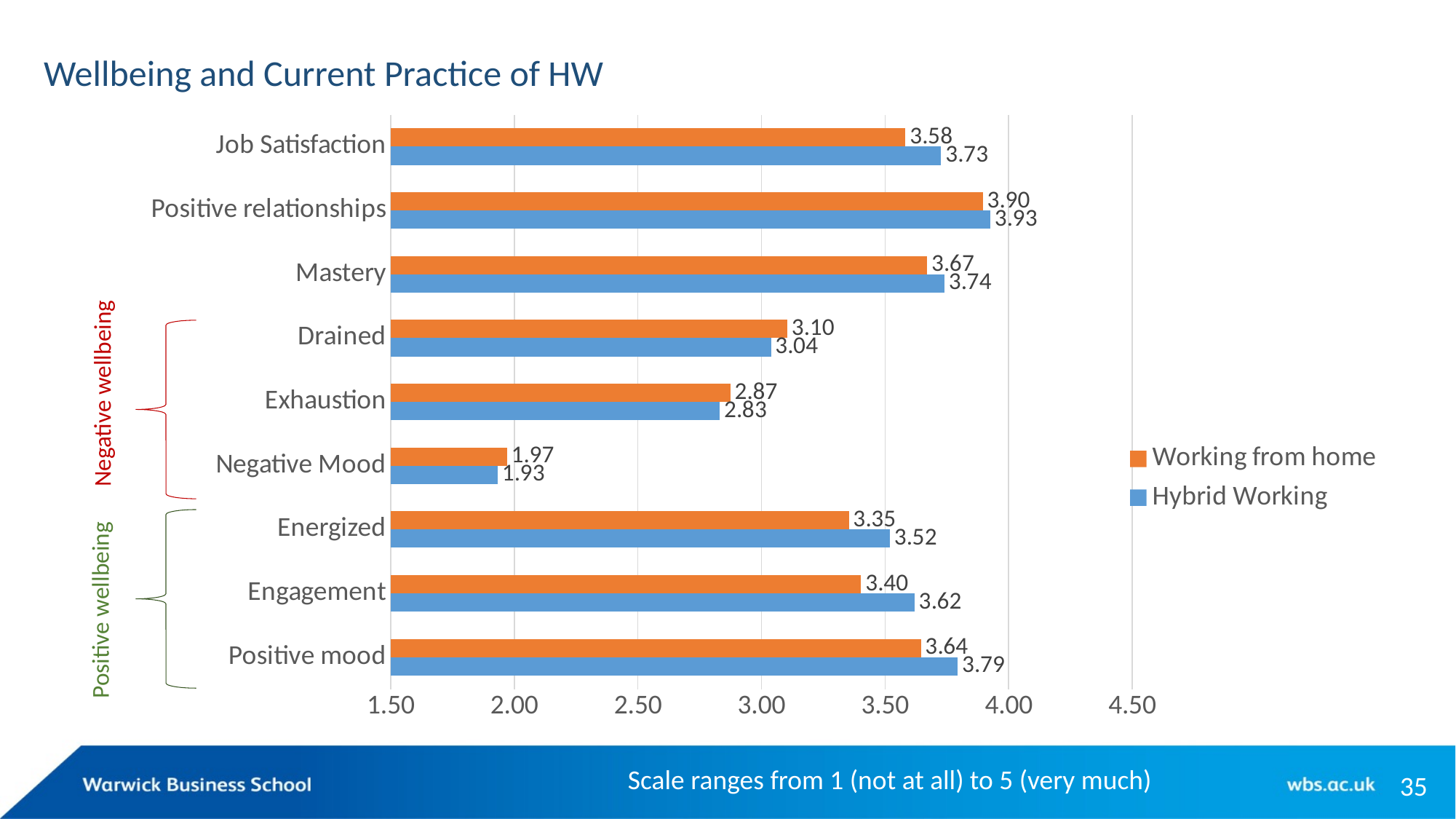

# Wellbeing and Current Practice of HW

### Chart

| Category | Hybrid Working | Working from home |
|---|---|---|
| Positive mood | 3.793442622950819 | 3.64463768115942 |
| Engagement | 3.6188524590163933 | 3.4028985507246383 |
| Energized | 3.519125683060109 | 3.353623188405798 |
| Negative Mood | 1.9322404371584705 | 1.9701449275362324 |
| Exhaustion | 2.830601092896175 | 2.873429951690821 |
| Drained | 3.03825136612022 | 3.1043478260869564 |
| Mastery | 3.739526411657558 | 3.6695736434108515 |
| Positive relationships | 3.9253187613843346 | 3.895348837209303 |
| Job Satisfaction | 3.7267759562841527 | 3.5826086956521728 |
Negative wellbeing

Positive wellbeing
Scale ranges from 1 (not at all) to 5 (very much)
35